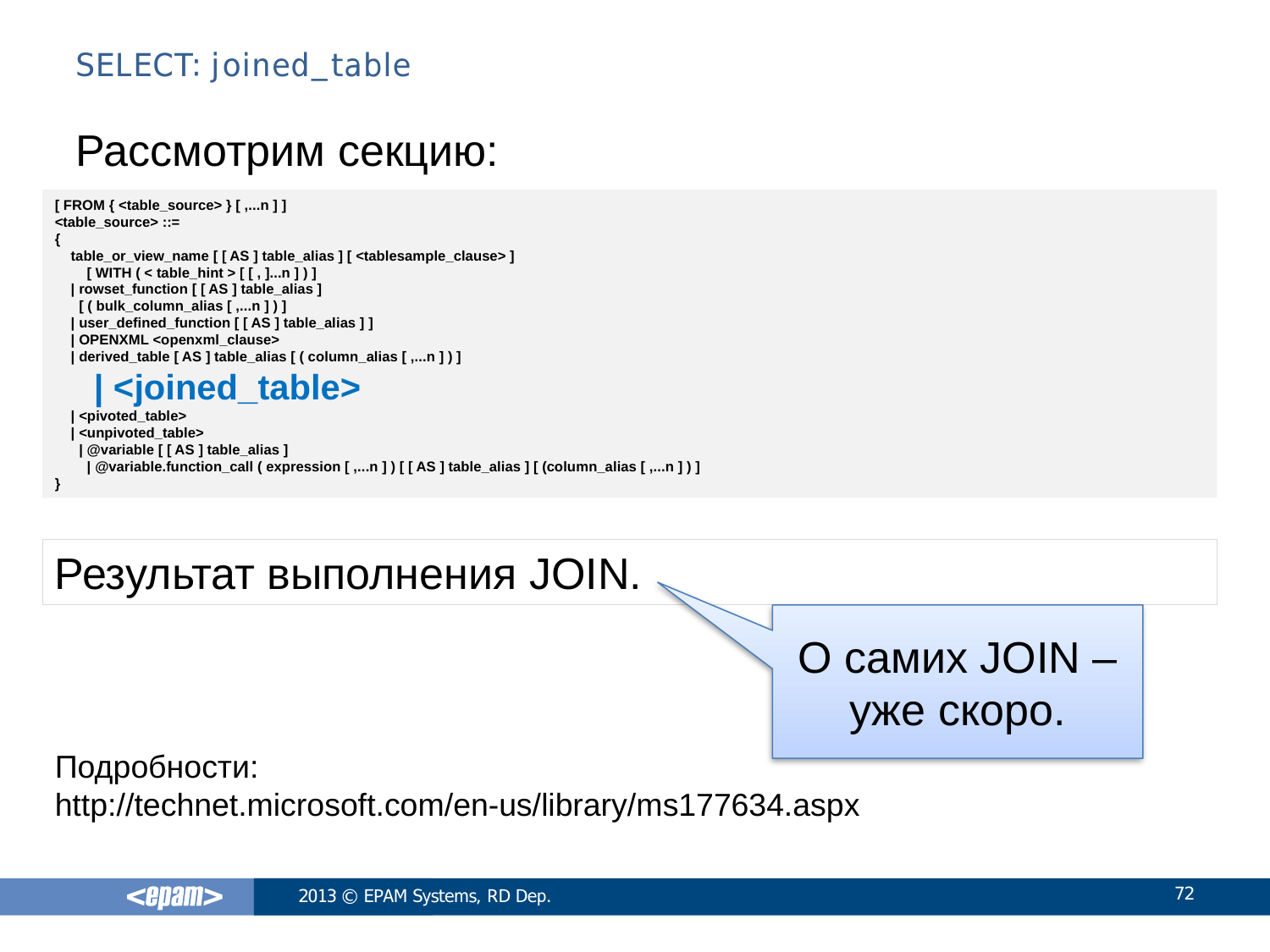

# SELECT: joined_table
Рассмотрим секцию:
[ FROM { <table_source> } [ ,...n ] ]
<table_source> ::=
{
    table_or_view_name [ [ AS ] table_alias ] [ <tablesample_clause> ]
        [ WITH ( < table_hint > [ [ , ]...n ] ) ]
    | rowset_function [ [ AS ] table_alias ]
      [ ( bulk_column_alias [ ,...n ] ) ]
    | user_defined_function [ [ AS ] table_alias ] ]
    | OPENXML <openxml_clause>
    | derived_table [ AS ] table_alias [ ( column_alias [ ,...n ] ) ]
    | <joined_table>
    | <pivoted_table>
    | <unpivoted_table>
      | @variable [ [ AS ] table_alias ]
        | @variable.function_call ( expression [ ,...n ] ) [ [ AS ] table_alias ] [ (column_alias [ ,...n ] ) ]
}
Результат выполнения JOIN.
О самих JOIN – уже скоро.
Подробности:
http://technet.microsoft.com/en-us/library/ms177634.aspx
72
2013 © EPAM Systems, RD Dep.